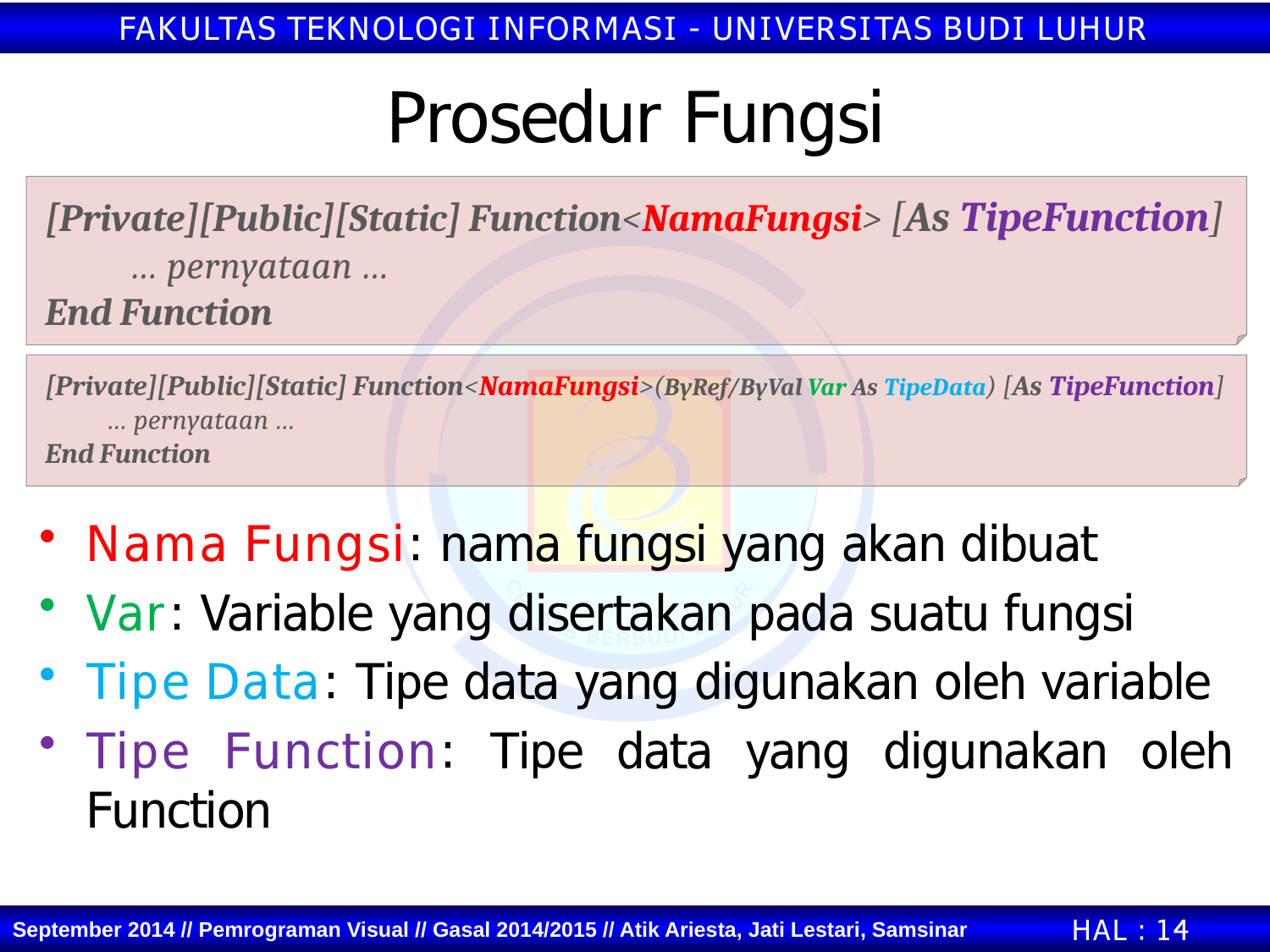

# Prosedur Fungsi
[Private][Public][Static] Function<NamaFungsi> [As TipeFunction]
          … pernyataan …
End Function

[Private][Public][Static] Function<NamaFungsi>(ByRef/ByVal Var As TipeData) [As TipeFunction]
          … pernyataan …
End Function

Nama Fungsi: nama fungsi yang akan dibuat
Var: Variable yang disertakan pada suatu fungsi
Tipe Data: Tipe data yang digunakan oleh variable
Tipe Function: Tipe data yang digunakan oleh Function